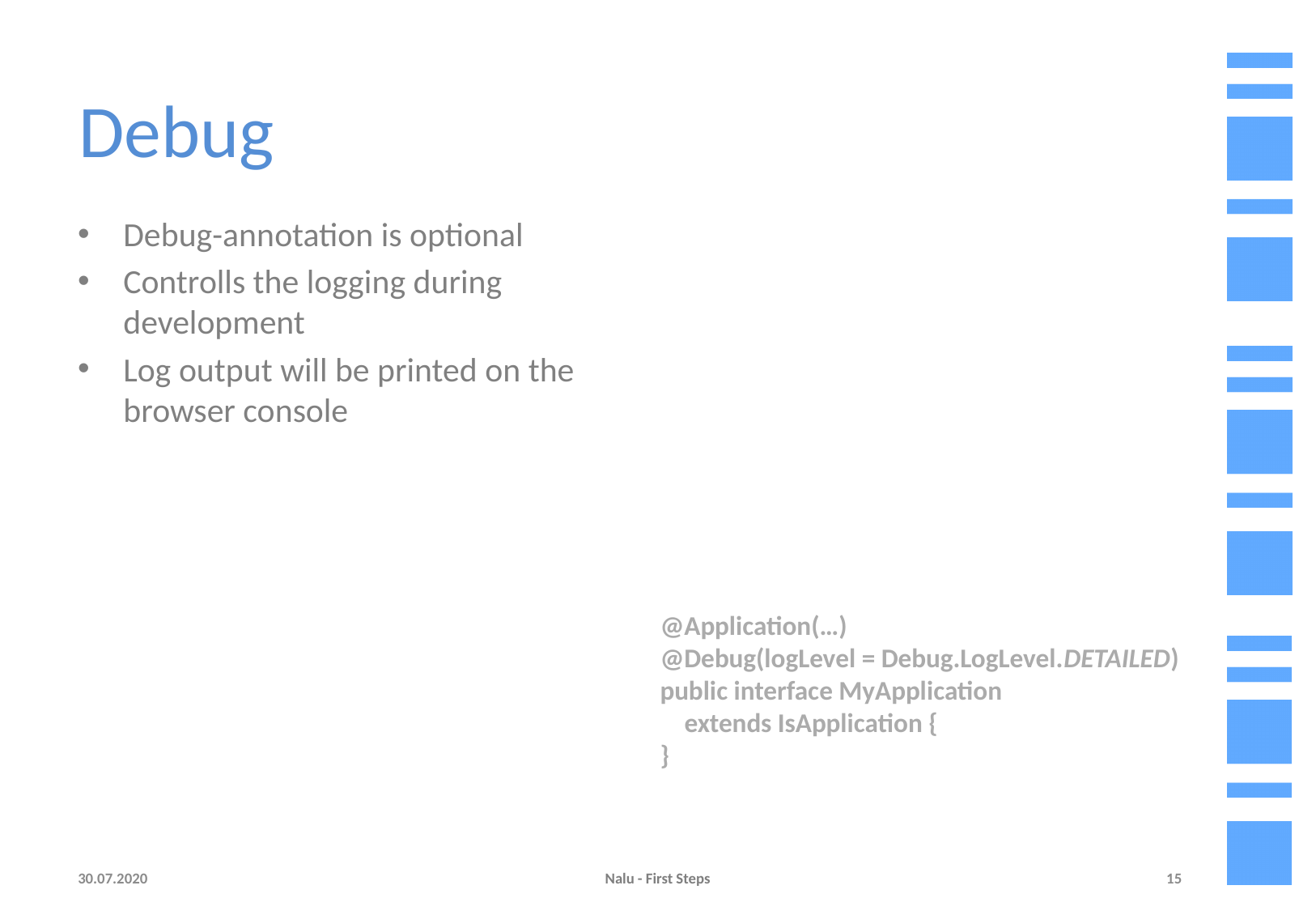

# Debug
Debug-annotation is optional
Controlls the logging during development
Log output will be printed on the browser console

@Application(…)
@Debug(logLevel = Debug.LogLevel.DETAILED)
public interface MyApplication
    extends IsApplication {
}

30.07.2020
Nalu - First Steps
15